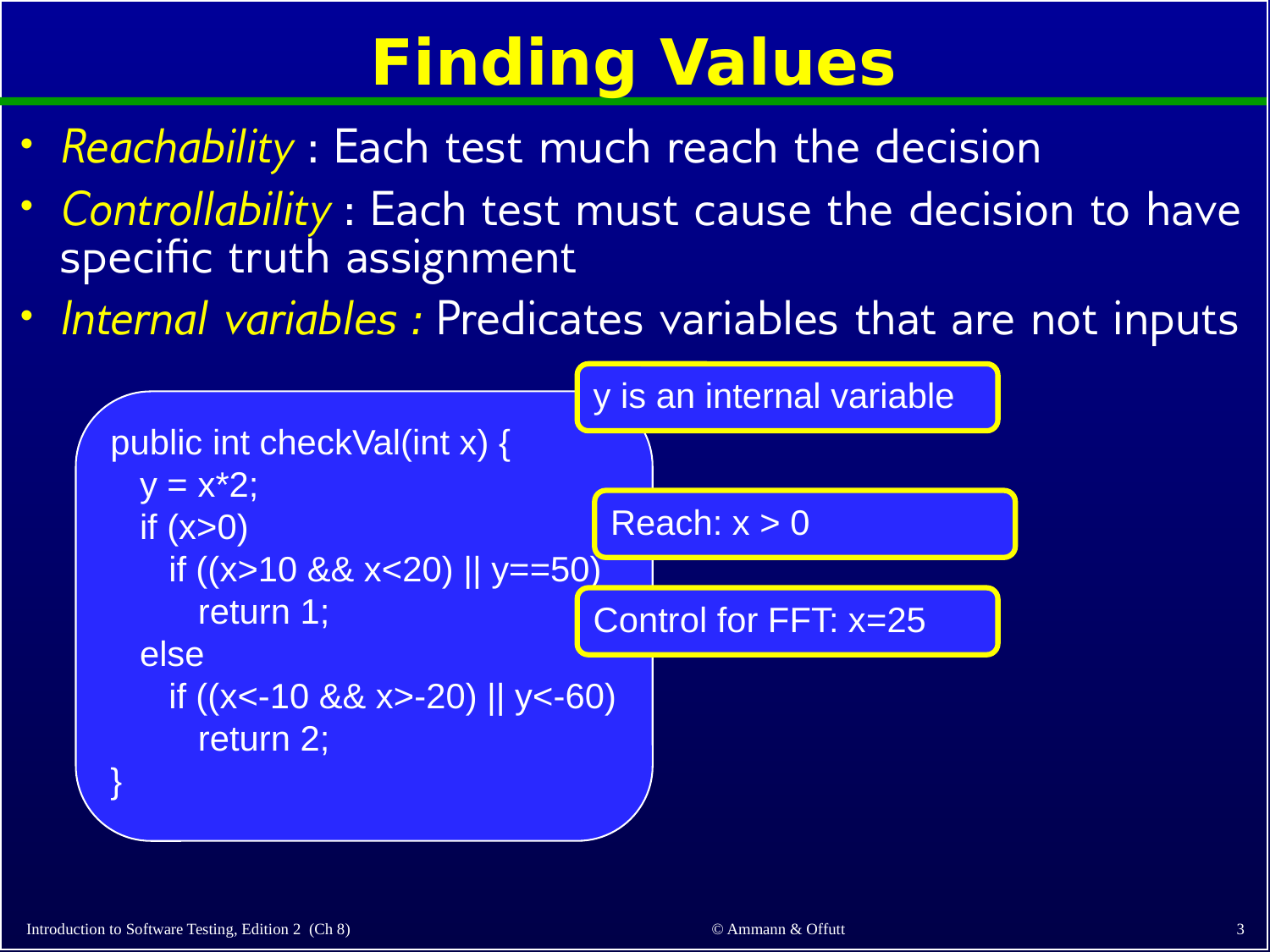

# Finding Values
Reachability : Each test much reach the decision
Controllability : Each test must cause the decision to have specific truth assignment
Internal variables : Predicates variables that are not inputs
y is an internal variable
public int checkVal(int x) {
   y = x*2;
   if (x>0)
      if ((x>10 && x<20) || y==50)
         return 1;
   else
      if ((x<-10 && x>-20) || y<-60)
         return 2;
}
Reach: x > 0
Control for FFT: x=25
© Ammann & Offutt
3
Introduction to Software Testing, Edition 2  (Ch 8)